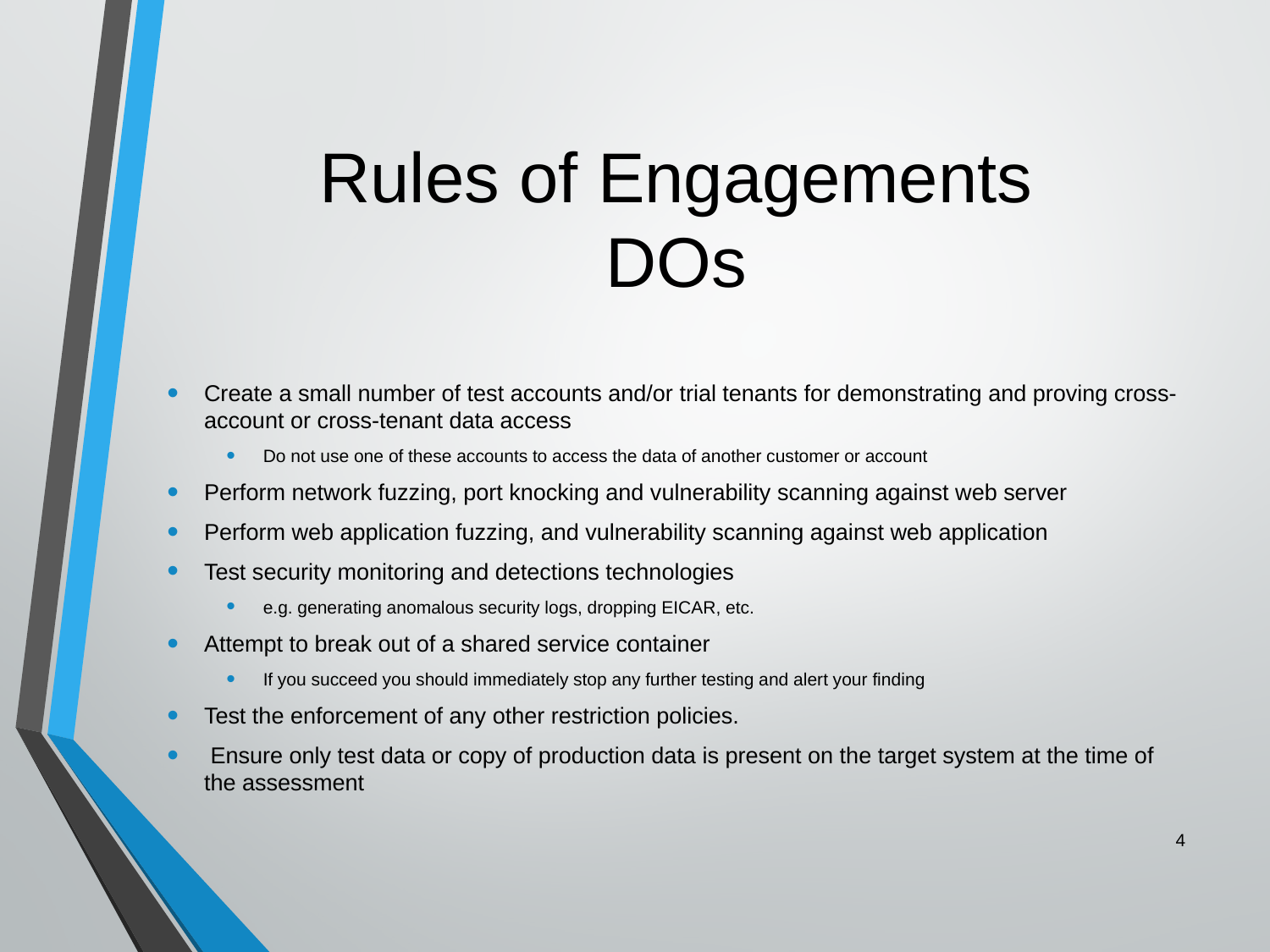

# Rules of Engagements DOs
Create a small number of test accounts and/or trial tenants for demonstrating and proving cross-account or cross-tenant data access
Do not use one of these accounts to access the data of another customer or account
Perform network fuzzing, port knocking and vulnerability scanning against web server
Perform web application fuzzing, and vulnerability scanning against web application
Test security monitoring and detections technologies
e.g. generating anomalous security logs, dropping EICAR, etc.
Attempt to break out of a shared service container
If you succeed you should immediately stop any further testing and alert your finding
Test the enforcement of any other restriction policies.
 Ensure only test data or copy of production data is present on the target system at the time of the assessment
4